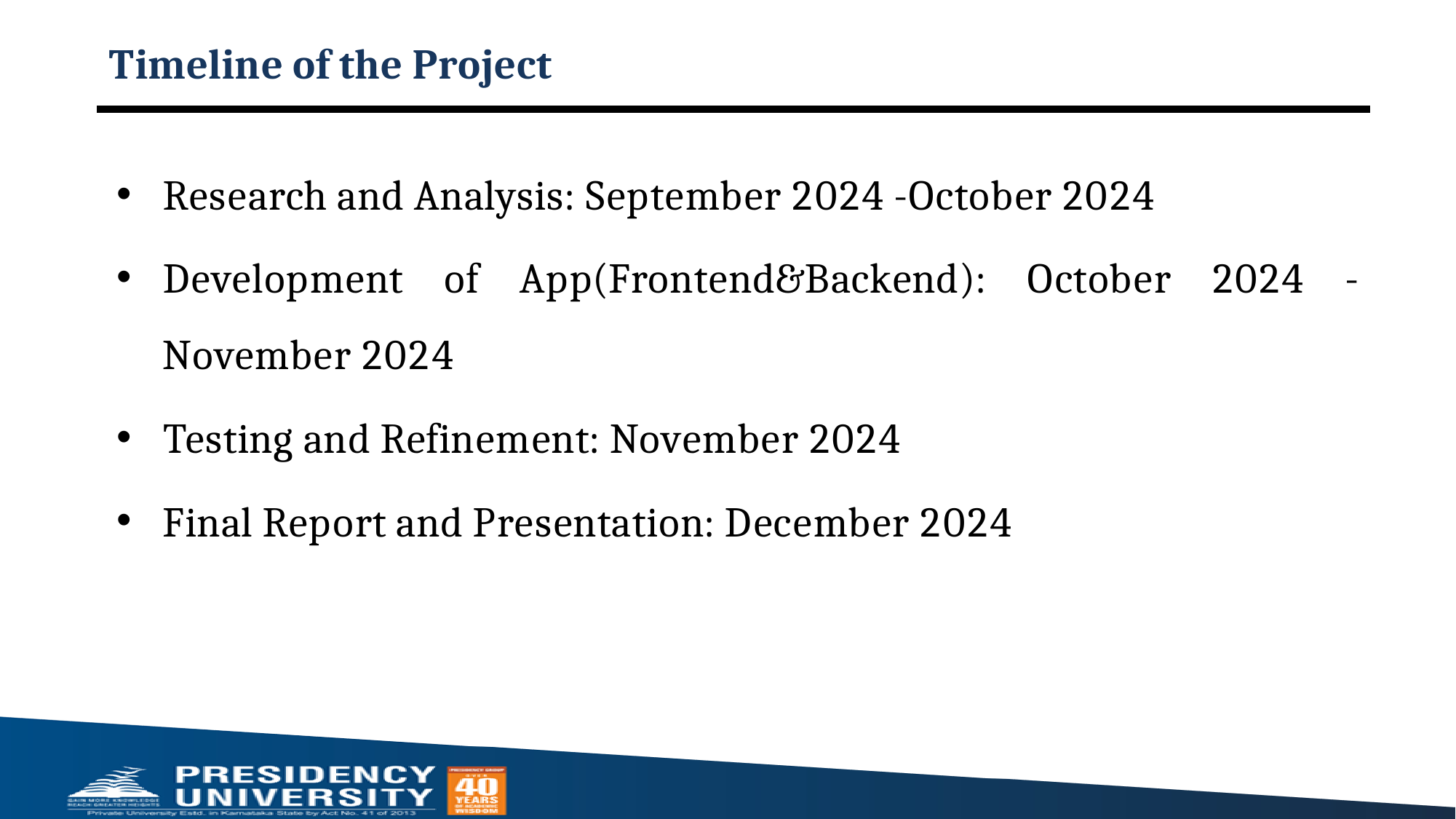

# Timeline of the Project
Research and Analysis: September 2024 -October 2024
Development of App(Frontend&Backend): October 2024 - November 2024
Testing and Refinement: November 2024
Final Report and Presentation: December 2024